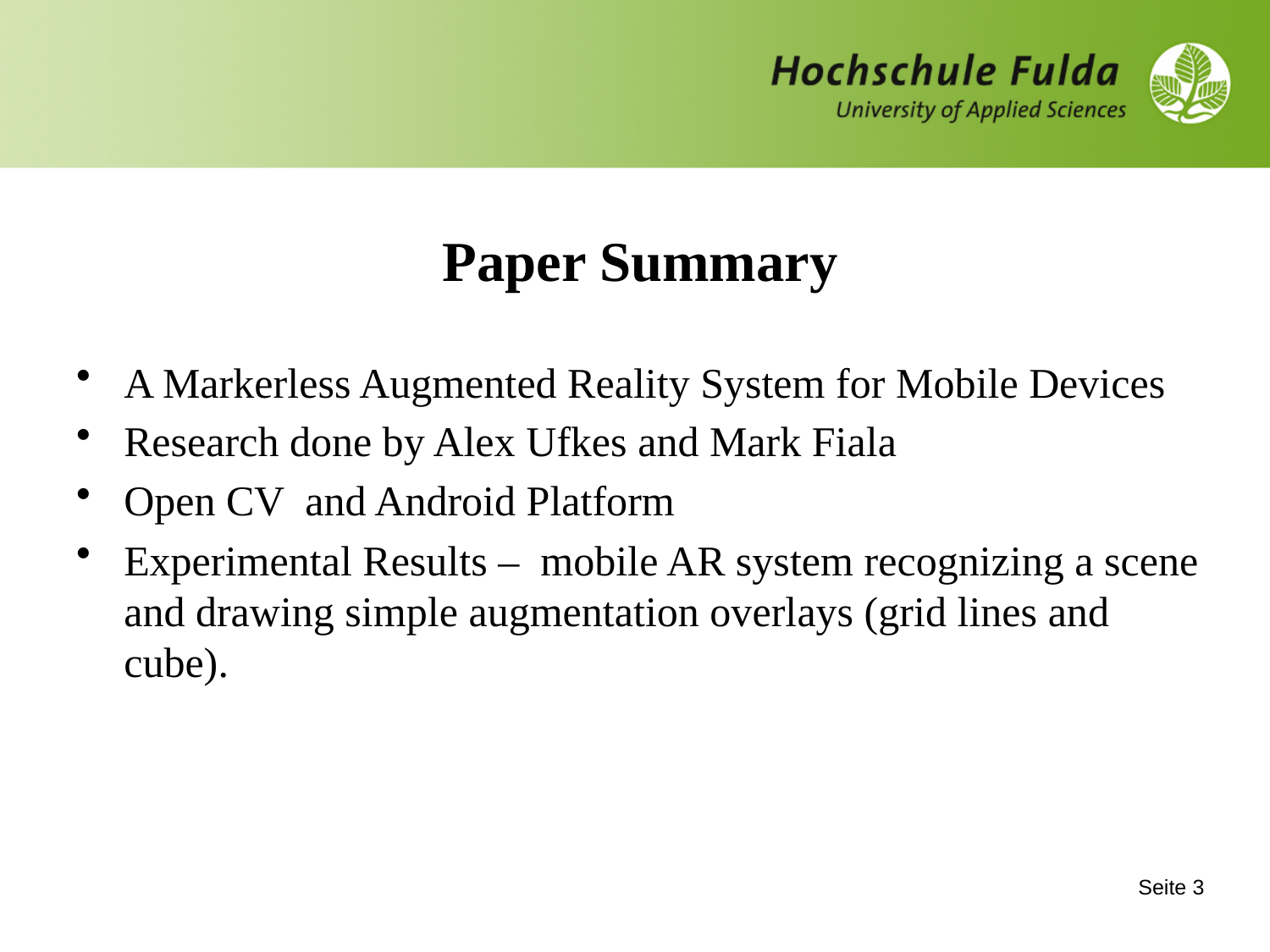

# Paper Summary
A Markerless Augmented Reality System for Mobile Devices
Research done by Alex Ufkes and Mark Fiala
Open CV  and Android Platform
Experimental Results –  mobile AR system recognizing a scene and drawing simple augmentation overlays (grid lines and cube).

Seite 3